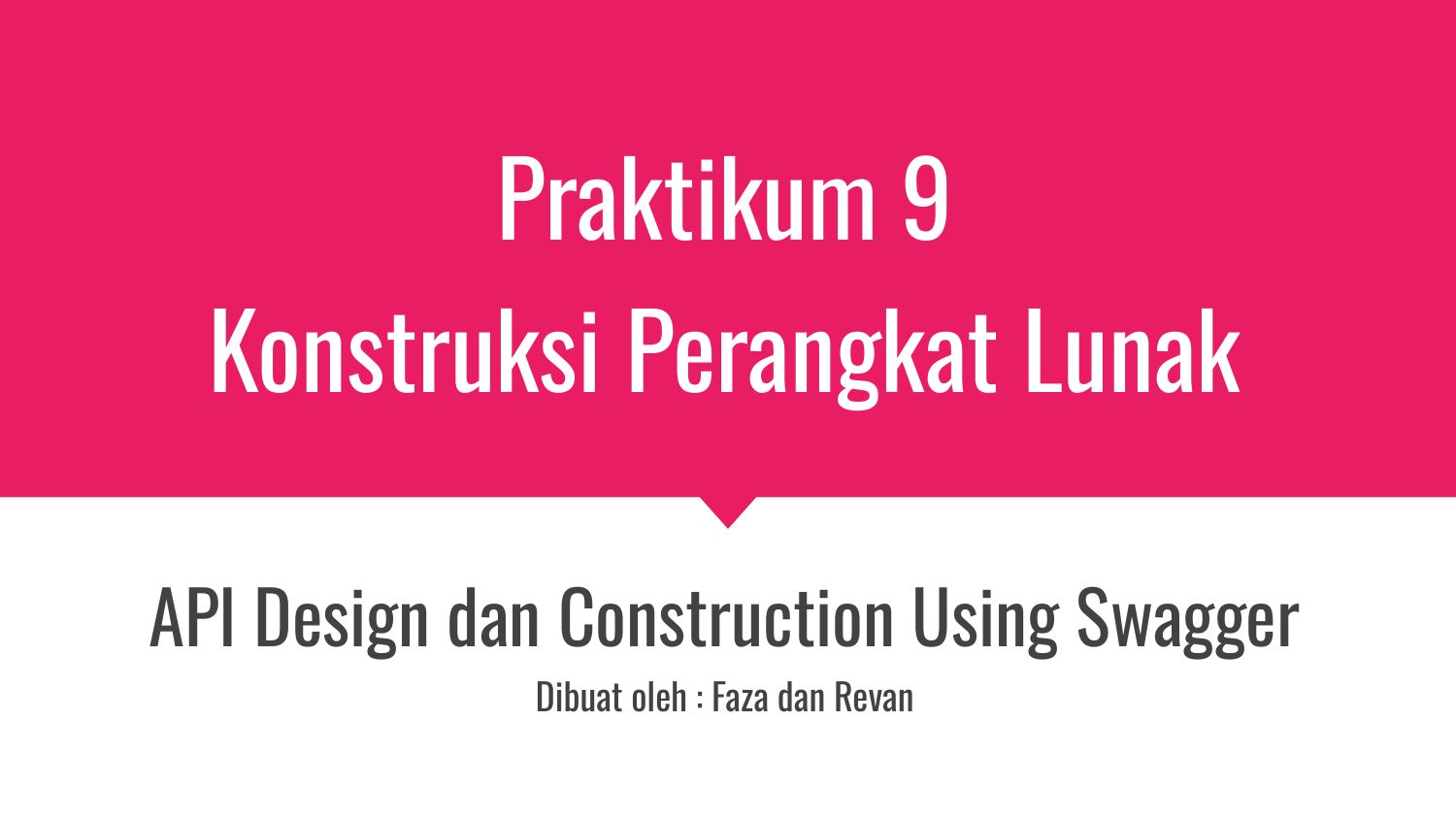

# Praktikum 9
Konstruksi Perangkat Lunak

API Design dan Construction Using Swagger
Dibuat oleh : Faza dan Revan